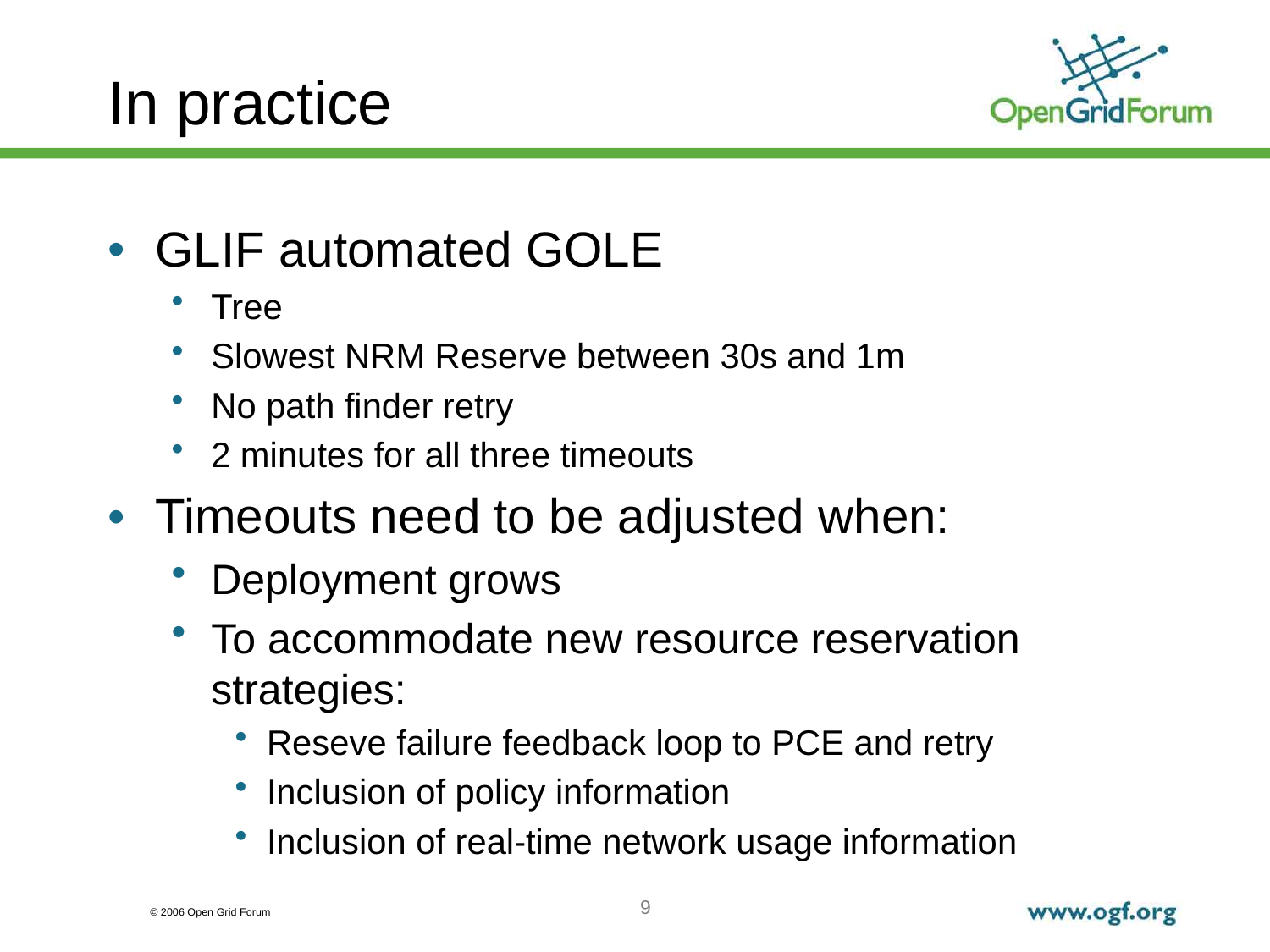

# In practice
GLIF automated GOLE
Tree
Slowest NRM Reserve between 30s and 1m
No path finder retry
2 minutes for all three timeouts
Timeouts need to be adjusted when:
Deployment grows
To accommodate new resource reservation strategies:
Reseve failure feedback loop to PCE and retry
Inclusion of policy information
Inclusion of real-time network usage information
9